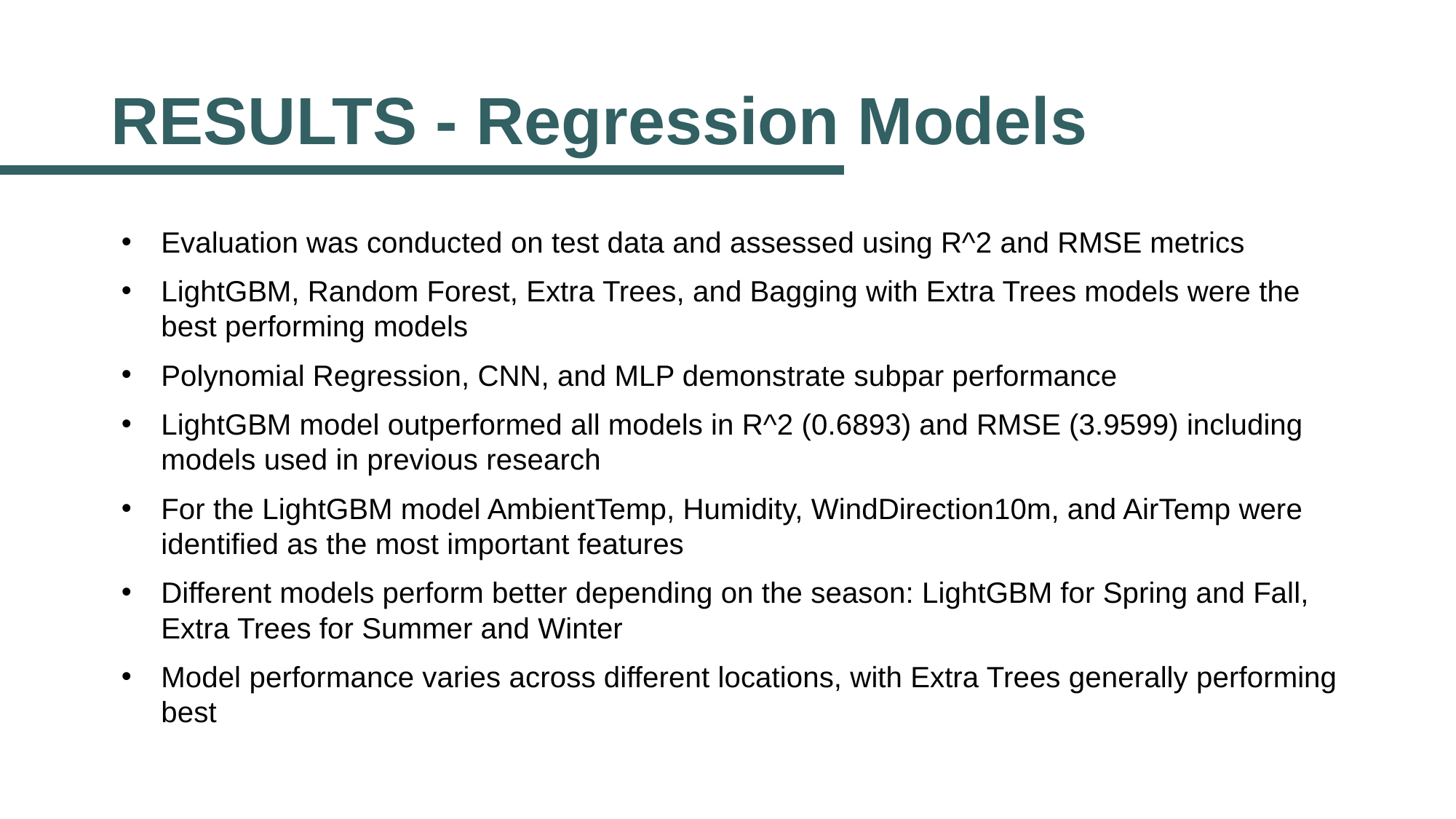

# RESULTS - Regression Models
Evaluation was conducted on test data and assessed using R^2 and RMSE metrics
LightGBM, Random Forest, Extra Trees, and Bagging with Extra Trees models were the best performing models
Polynomial Regression, CNN, and MLP demonstrate subpar performance
LightGBM model outperformed all models in R^2 (0.6893) and RMSE (3.9599) including models used in previous research
For the LightGBM model AmbientTemp, Humidity, WindDirection10m, and AirTemp were identified as the most important features
Different models perform better depending on the season: LightGBM for Spring and Fall, Extra Trees for Summer and Winter
Model performance varies across different locations, with Extra Trees generally performing best